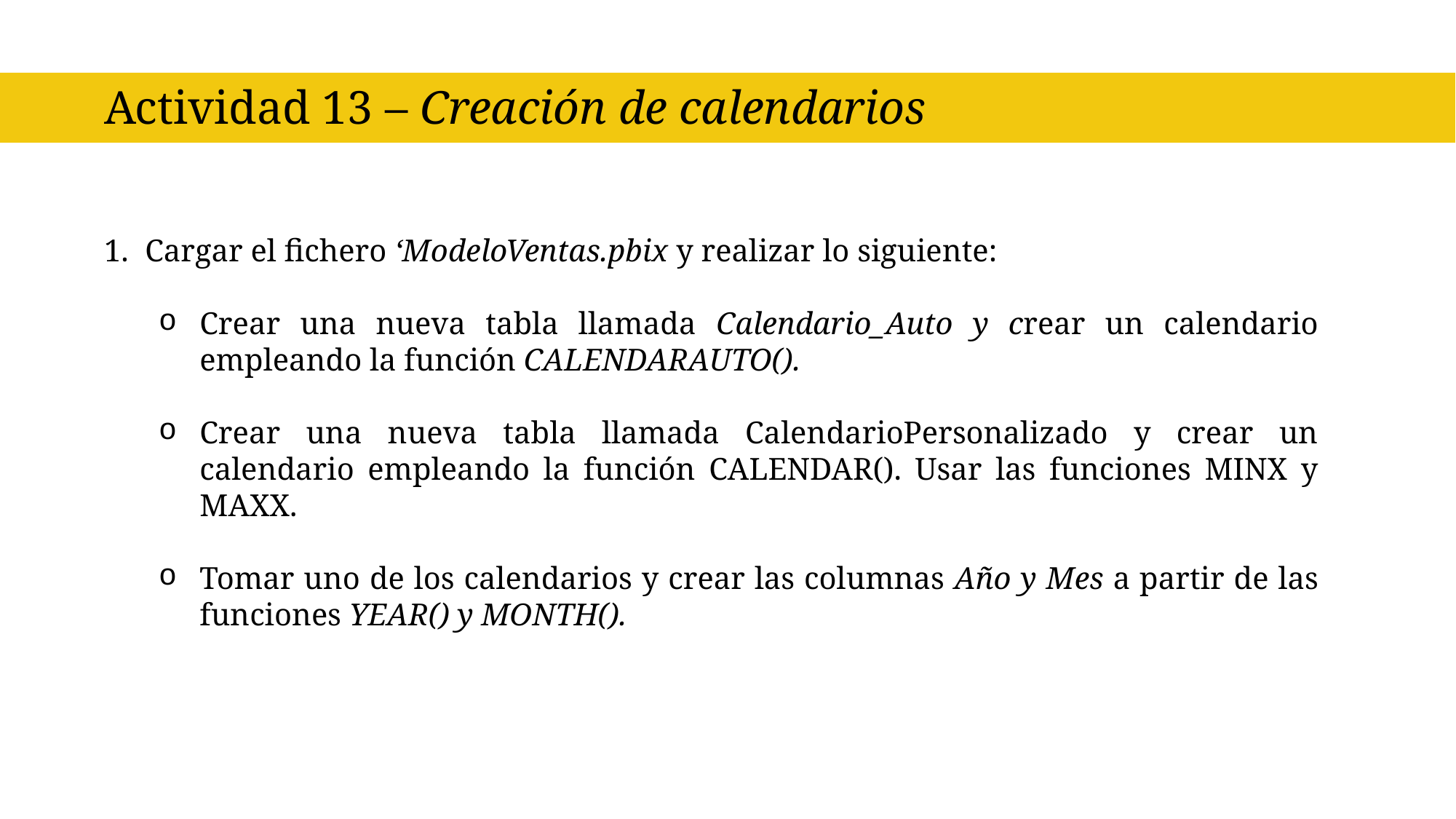

Actividad 13 – Creación de calendarios
Cargar el fichero ‘ModeloVentas.pbix y realizar lo siguiente:

Crear una nueva tabla llamada Calendario_Auto y crear un calendario empleando la función CALENDARAUTO().

Crear una nueva tabla llamada CalendarioPersonalizado y crear un calendario empleando la función CALENDAR(). Usar las funciones MINX y MAXX.

Tomar uno de los calendarios y crear las columnas Año y Mes a partir de las funciones YEAR() y MONTH().